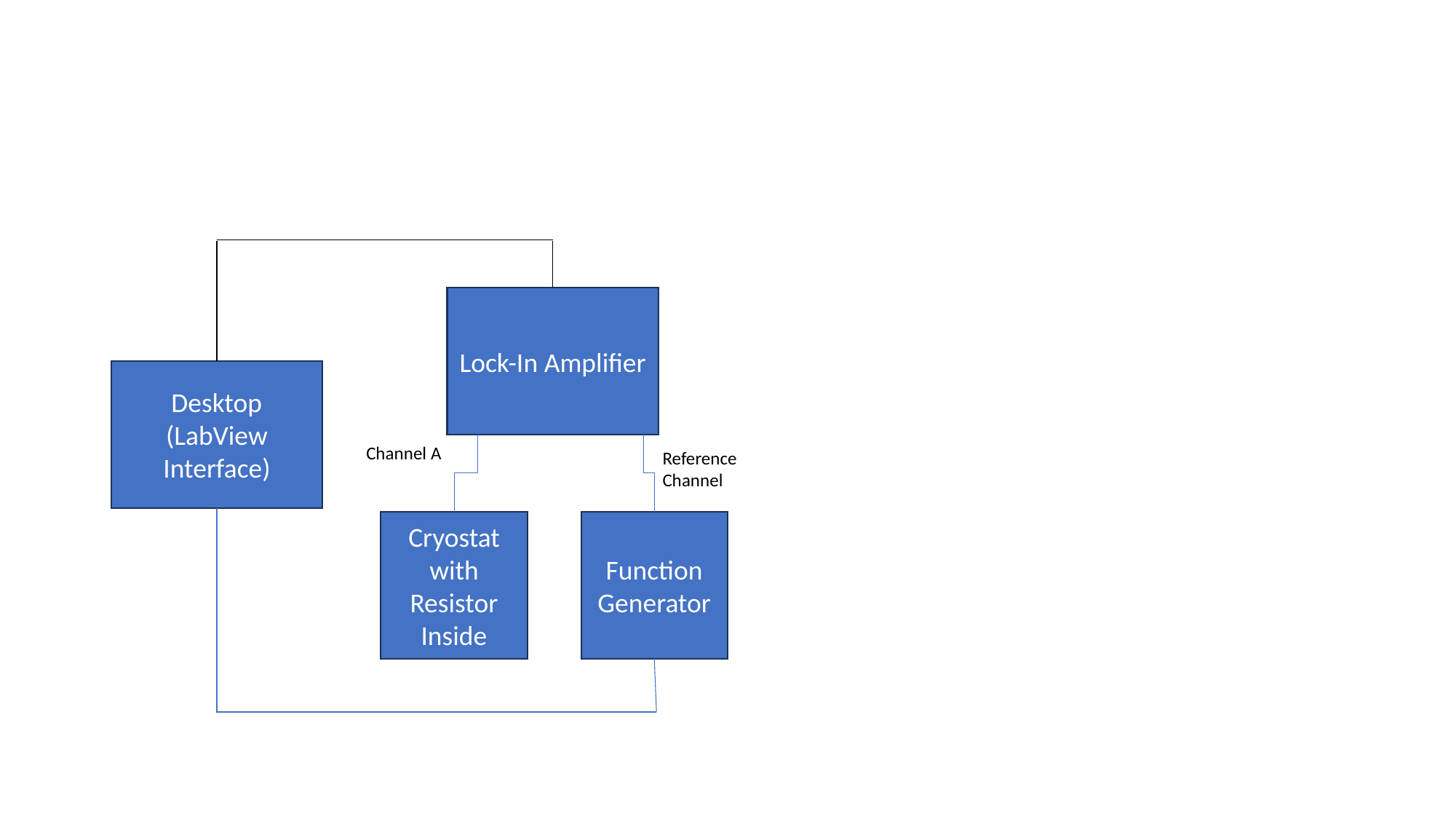

Lock-In Amplifier
Desktop (LabView Interface)
Channel A
Reference Channel
Cryostat with Resistor Inside
Function Generator